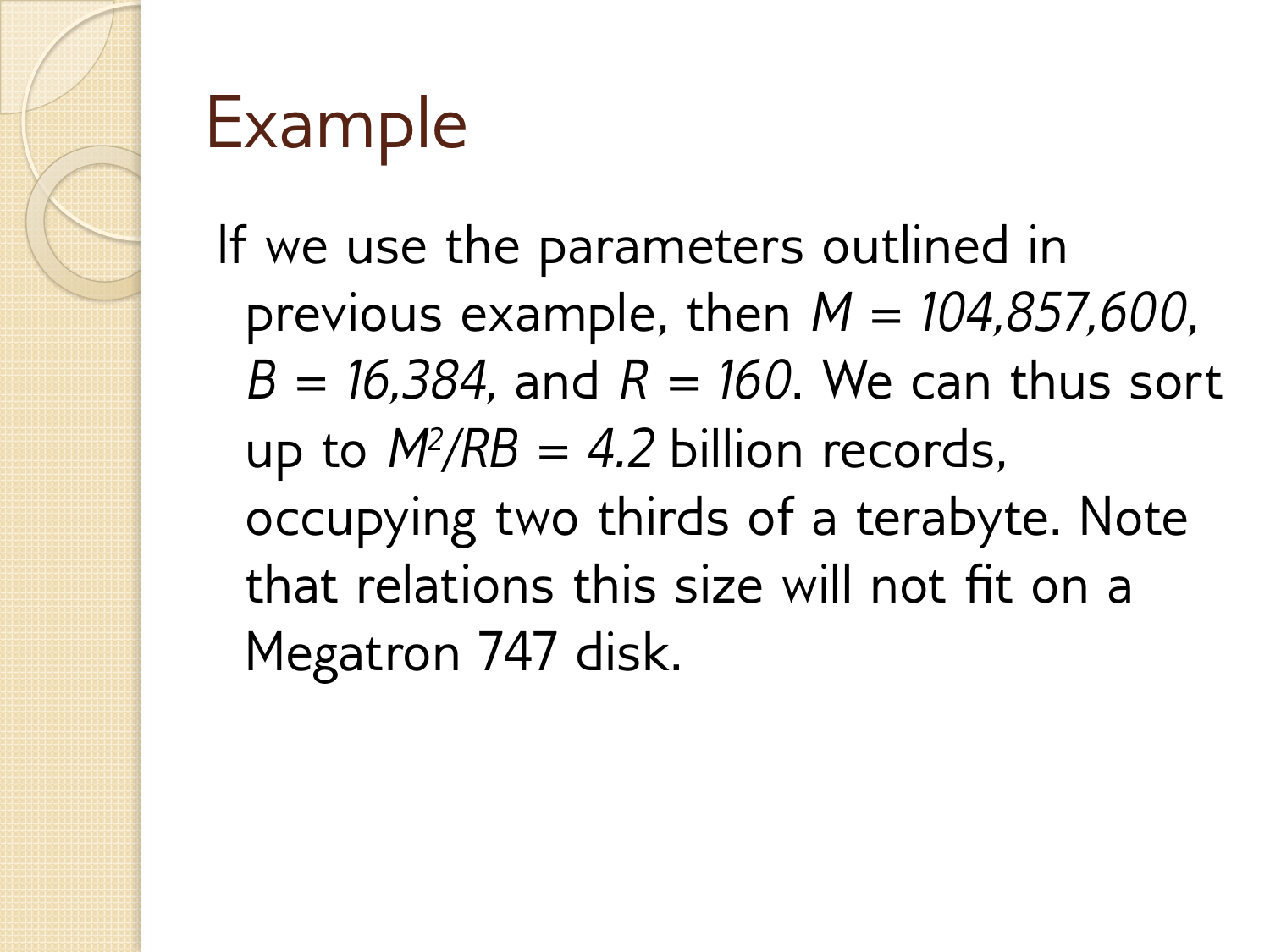

# Example
If we use the parameters outlined in previous example, then M = 104,857,600, B = 16,384, and R = 160. We can thus sort up to M2/RB = 4.2 billion records, occupying two thirds of a terabyte. Note that relations this size will not fit on a Megatron 747 disk.